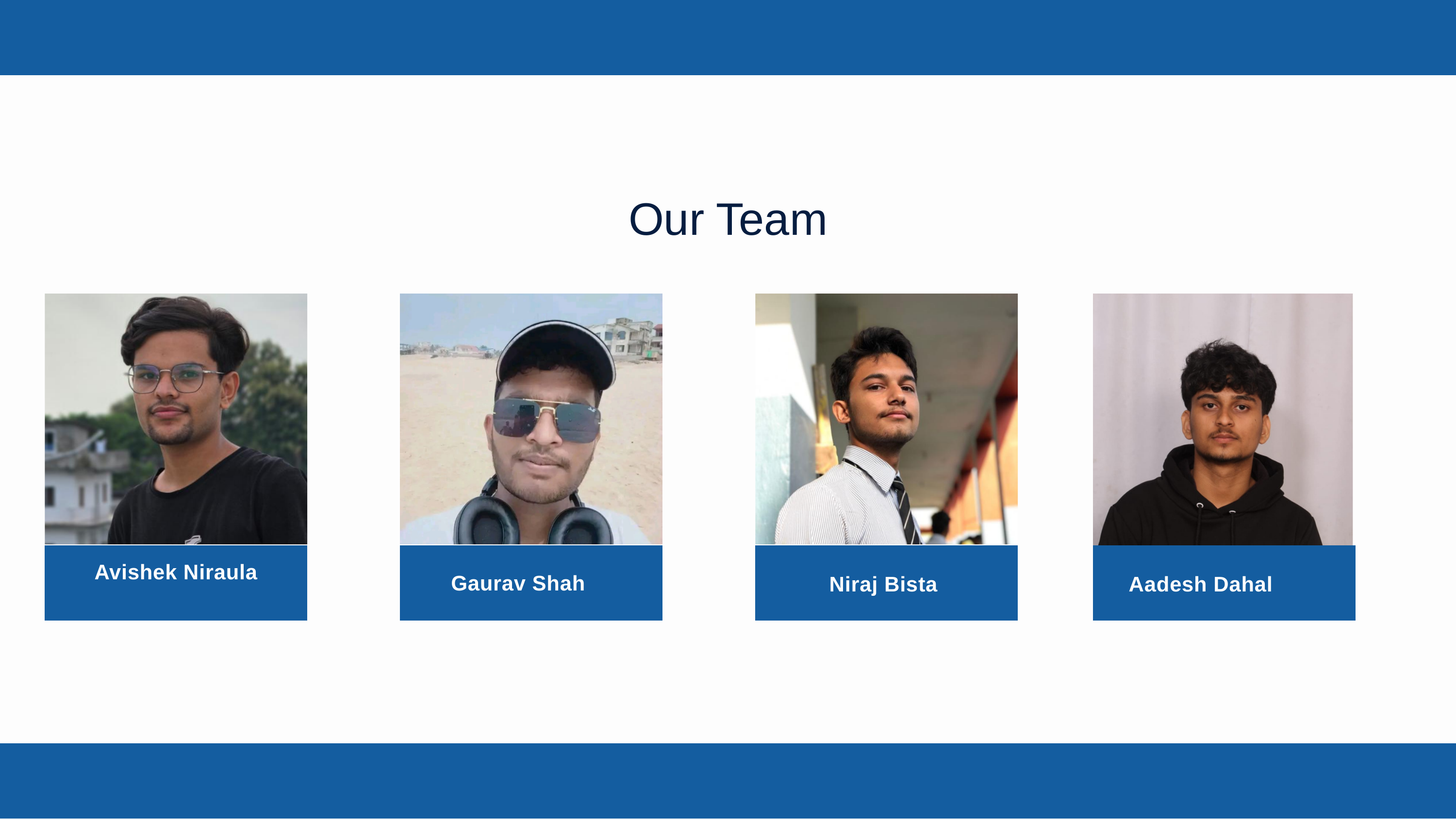

Our Team

Avishek Niraula
Gaurav Shah
Niraj Bista
Aadesh Dahal